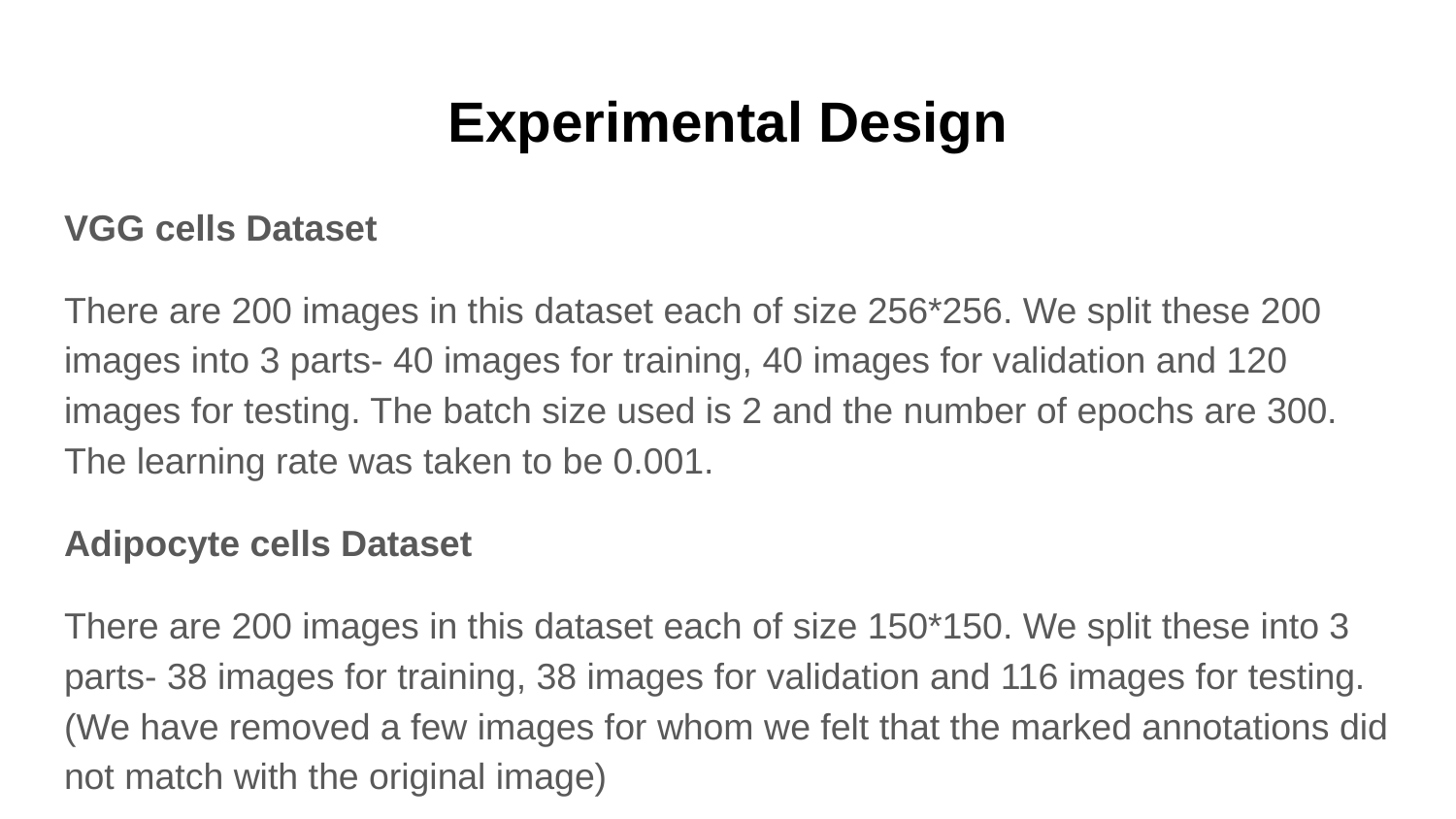

# Experimental Design
VGG cells Dataset
There are 200 images in this dataset each of size 256*256. We split these 200 images into 3 parts- 40 images for training, 40 images for validation and 120 images for testing. The batch size used is 2 and the number of epochs are 300. The learning rate was taken to be 0.001.
Adipocyte cells Dataset
There are 200 images in this dataset each of size 150*150. We split these into 3 parts- 38 images for training, 38 images for validation and 116 images for testing. (We have removed a few images for whom we felt that the marked annotations did not match with the original image)